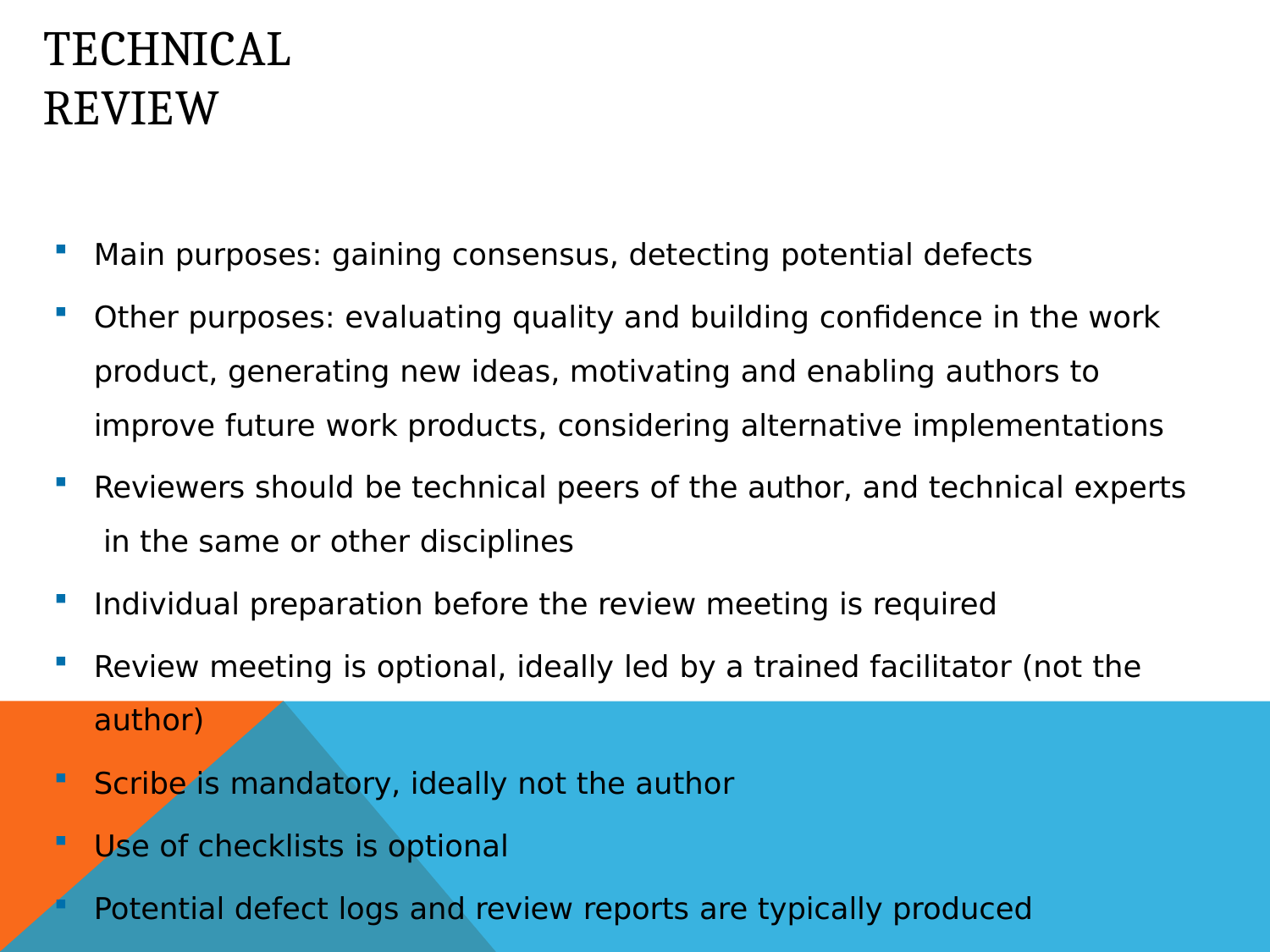

# Technical Review
Main purposes: gaining consensus, detecting potential defects
Other purposes: evaluating quality and building confidence in the work  product, generating new ideas, motivating and enabling authors to  improve future work products, considering alternative implementations
Reviewers should be technical peers of the author, and technical experts  in the same or other disciplines
Individual preparation before the review meeting is required
Review meeting is optional, ideally led by a trained facilitator (not the  author)
Scribe is mandatory, ideally not the author
Use of checklists is optional
Potential defect logs and review reports are typically produced